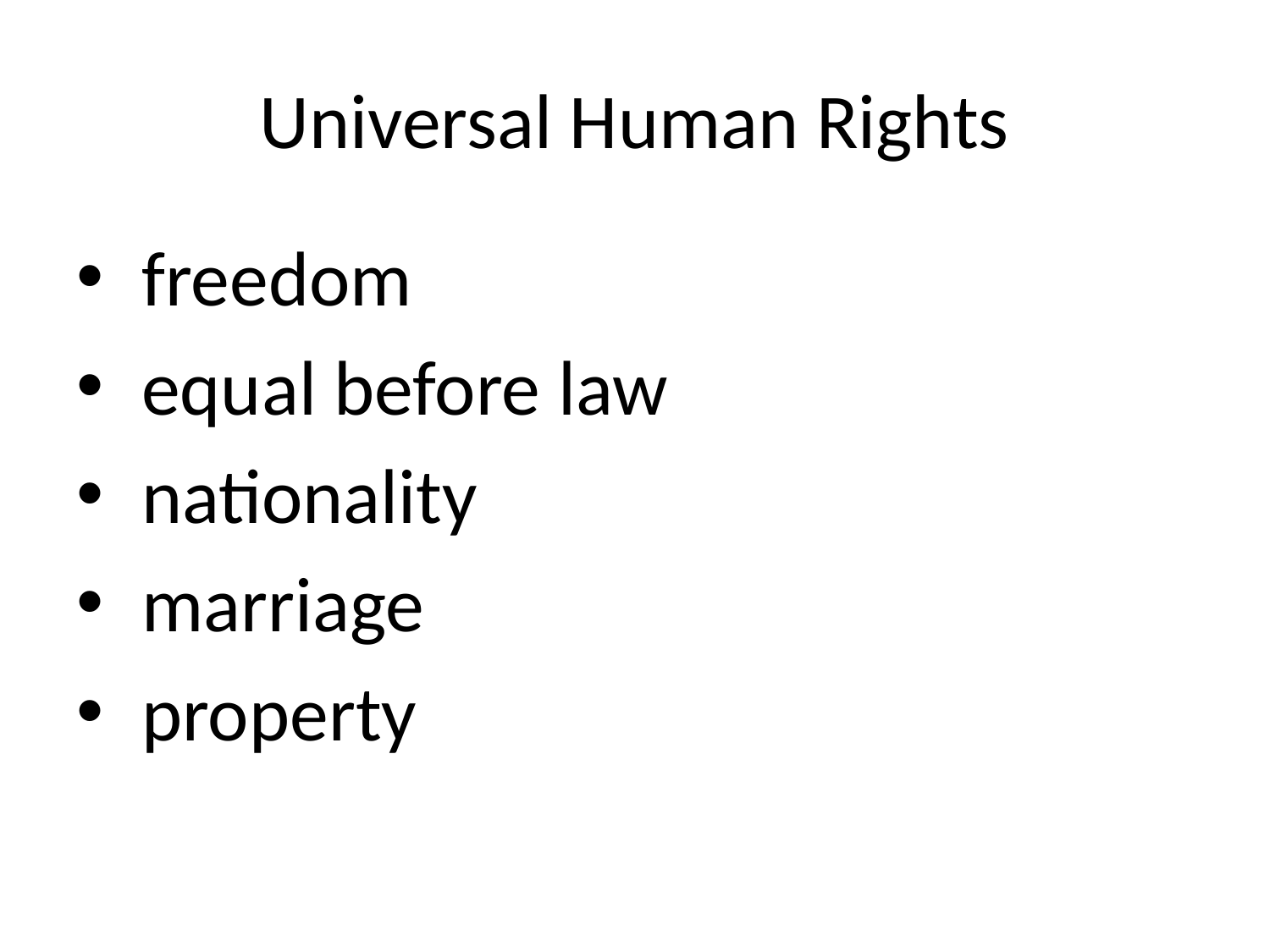

# Universal Human Rights
 freedom
 equal before law
 nationality
 marriage
 property